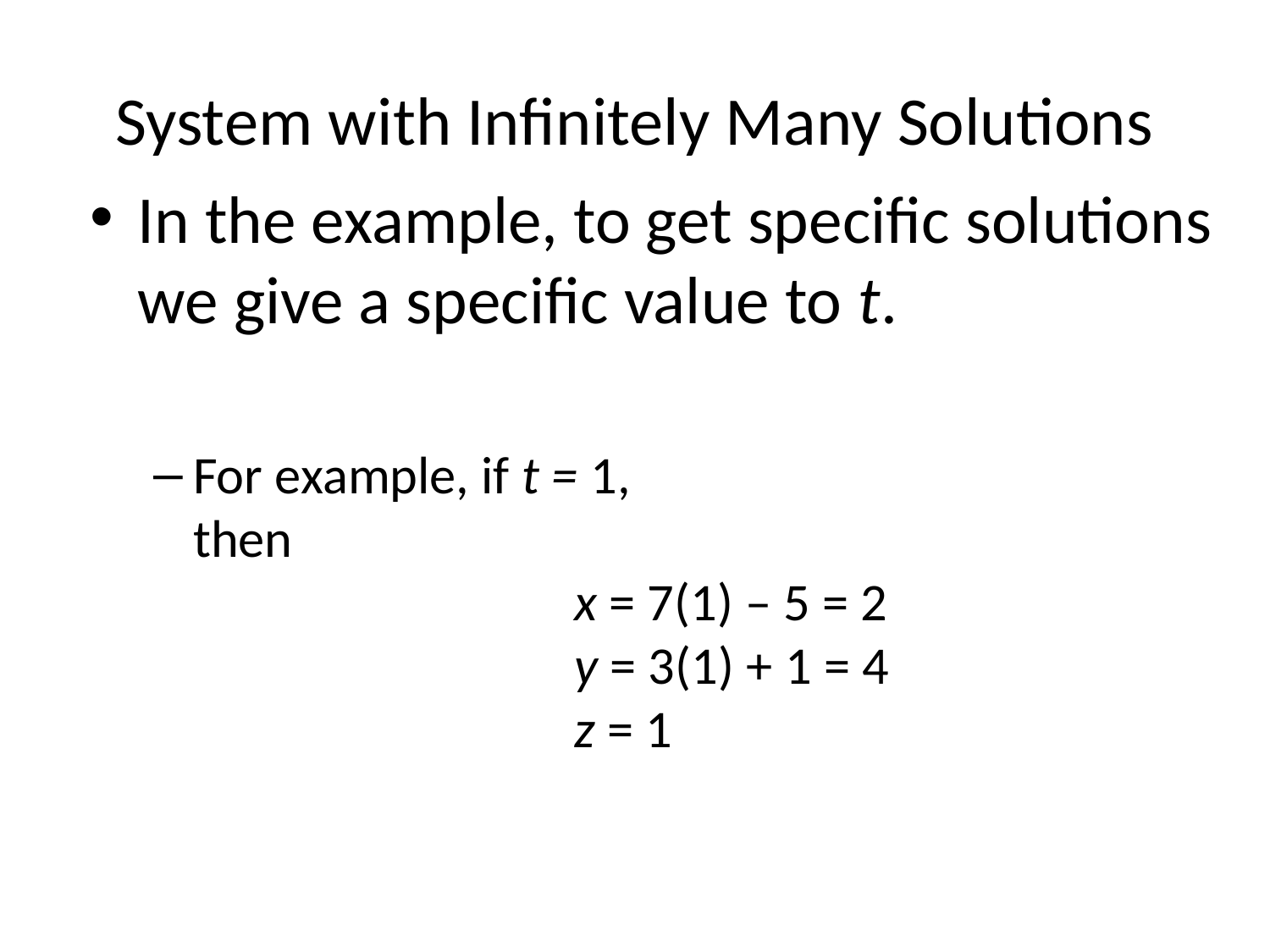

# System with Infinitely Many Solutions
In the example, to get specific solutions we give a specific value to t.

For example, if t = 1,
then
			x = 7(1) – 5 = 2
			y = 3(1) + 1 = 4
			z = 1